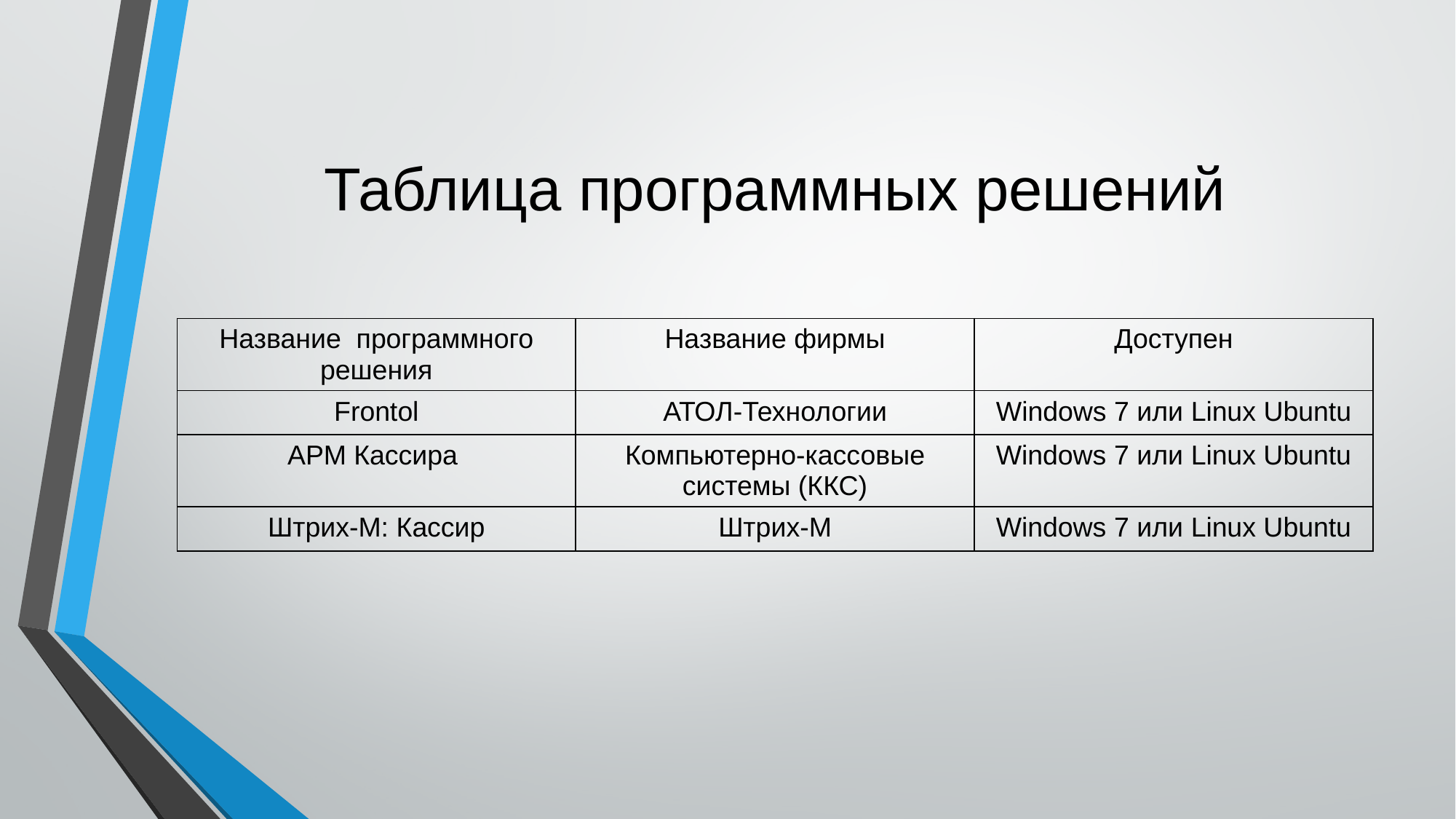

# Таблица программных решений
| Название программного решения | Название фирмы | Доступен |
| --- | --- | --- |
| Frontol | АТОЛ-Технологии | Windows 7 или Linux Ubuntu |
| АРМ Кассира | Компьютерно-кассовые системы (ККС) | Windows 7 или Linux Ubuntu |
| Штрих-М: Кассир | Штрих-М | Windows 7 или Linux Ubuntu |